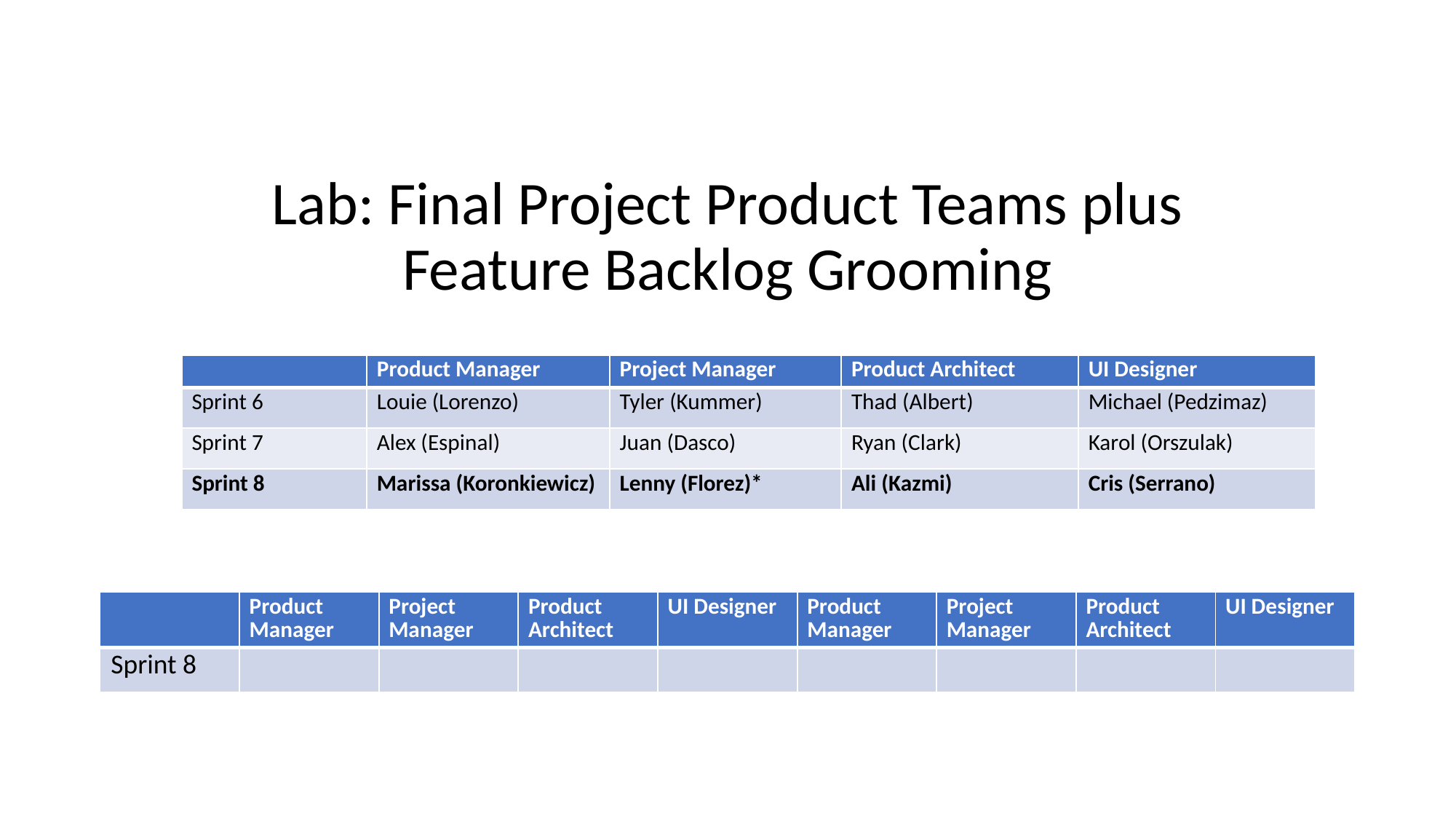

# Lab: Final Project Product Teams plus Feature Backlog Grooming
|  | Product Manager | Project Manager | Product Architect | UI Designer |
| --- | --- | --- | --- | --- |
| Sprint 6 | Louie (Lorenzo) | Tyler (Kummer) | Thad (Albert) | Michael (Pedzimaz) |
| Sprint 7 | Alex (Espinal) | Juan (Dasco) | Ryan (Clark) | Karol (Orszulak) |
| Sprint 8 | Marissa (Koronkiewicz) | Lenny (Florez)\* | Ali (Kazmi) | Cris (Serrano) |
|  | Product Manager | Project Manager | Product Architect | UI Designer | Product Manager | Project Manager | Product Architect | UI Designer |
| --- | --- | --- | --- | --- | --- | --- | --- | --- |
| Sprint 8 |  |  |  |  |  |  |  |  |